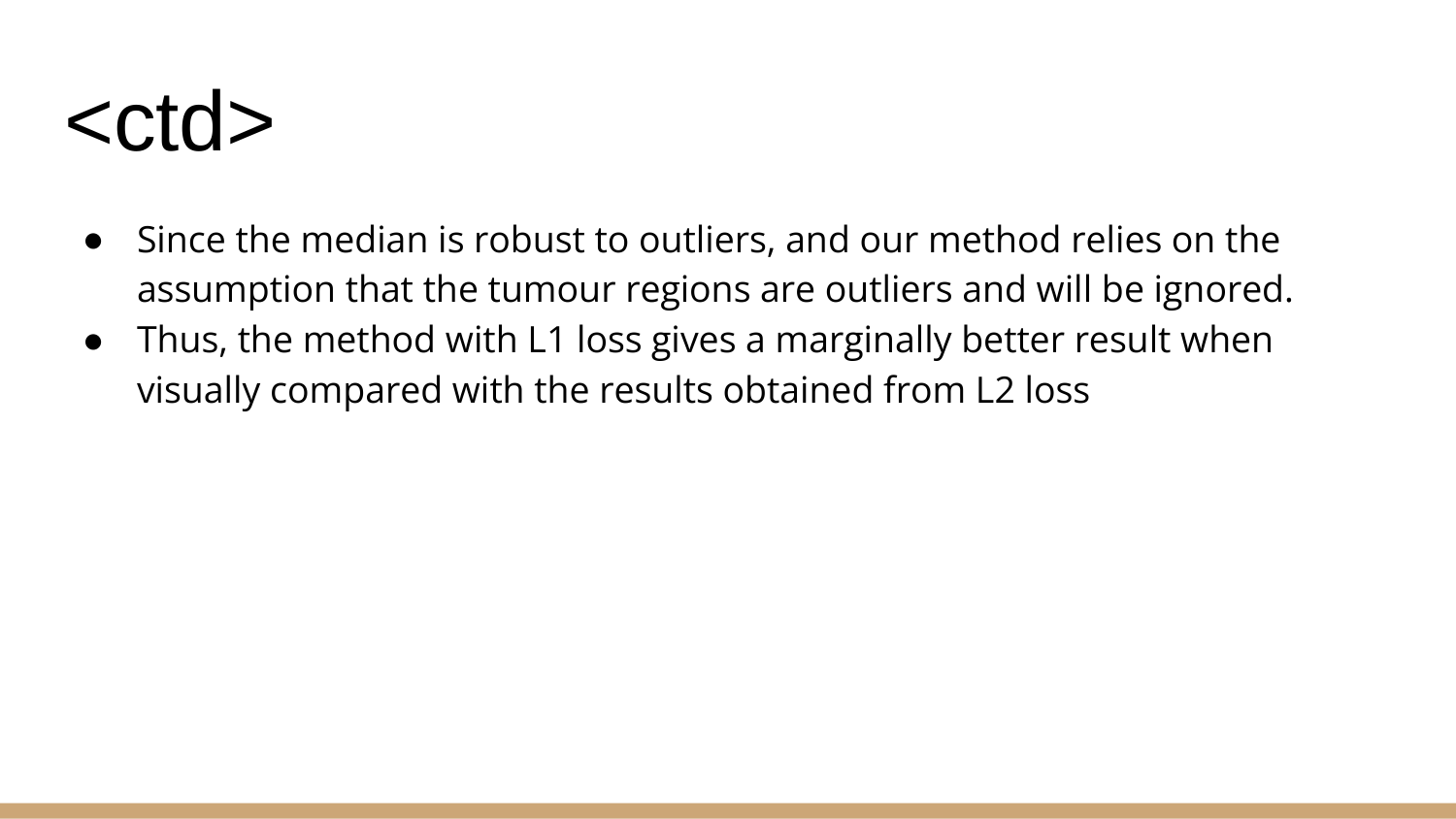

# <ctd>
Since the median is robust to outliers, and our method relies on the assumption that the tumour regions are outliers and will be ignored.
Thus, the method with L1 loss gives a marginally better result when visually compared with the results obtained from L2 loss